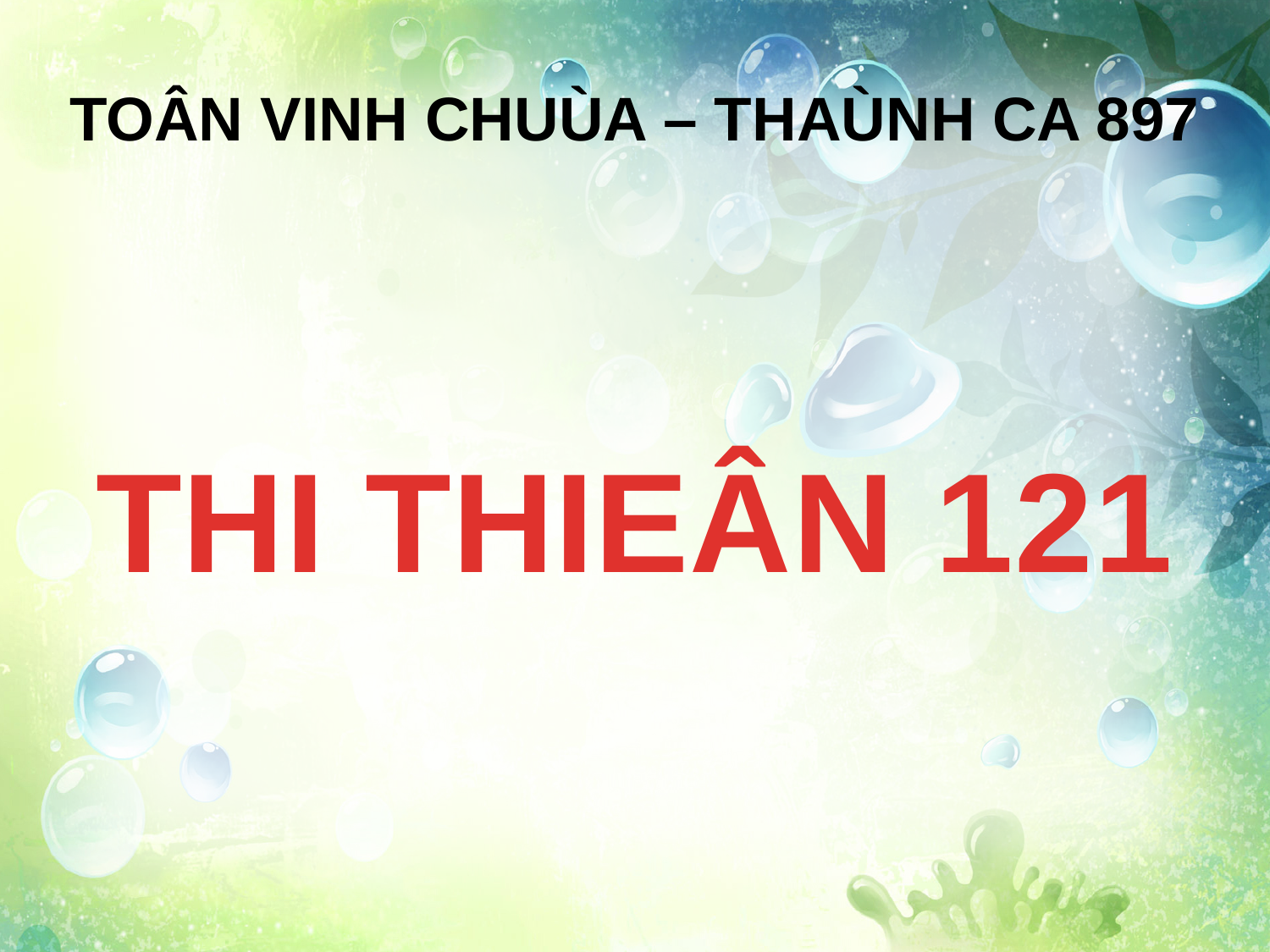

TOÂN VINH CHUÙA – THAÙNH CA 897
THI THIEÂN 121